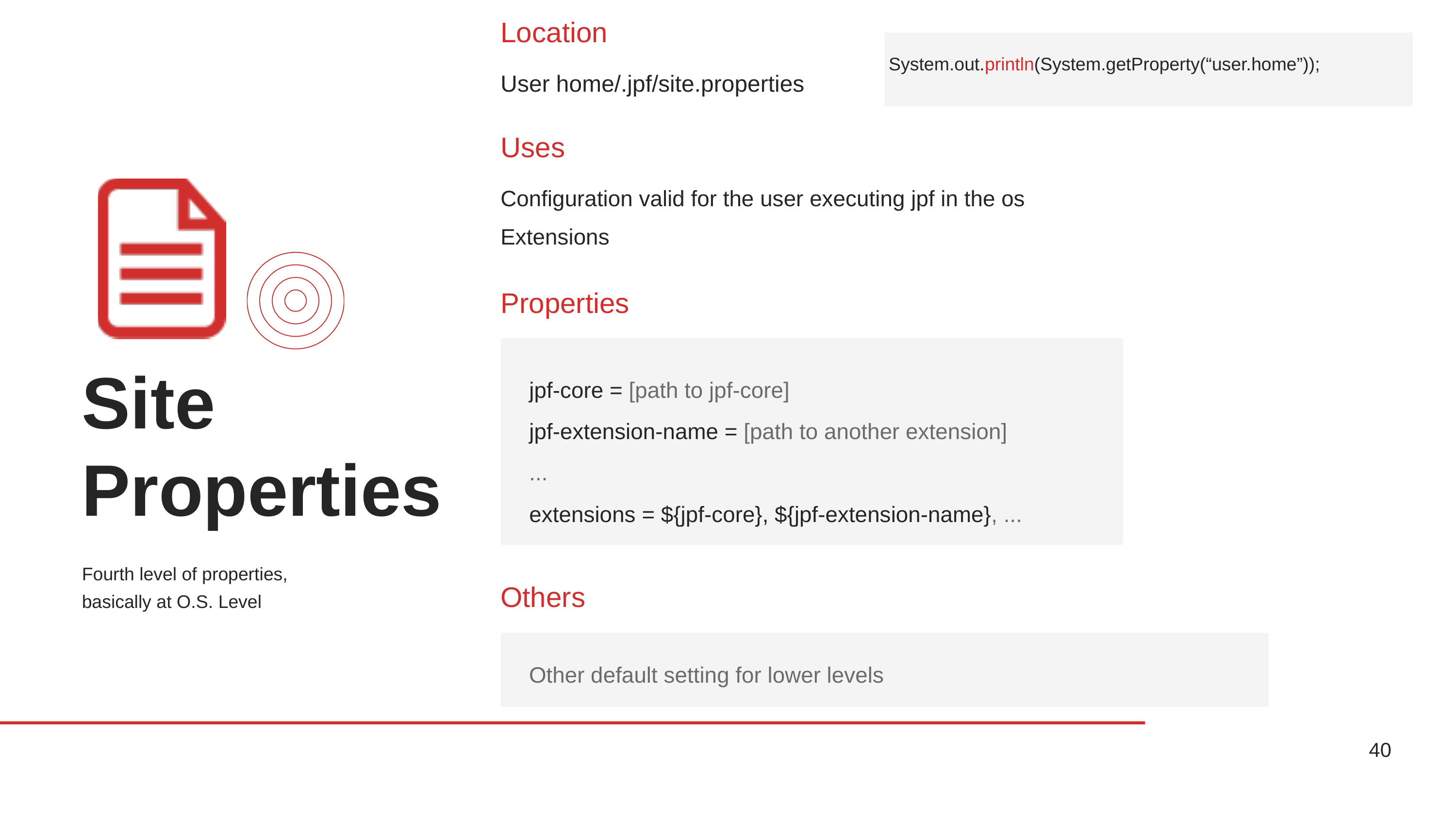

Location

System.out.println(System.getProperty(“user.home”));
User home/.jpf/site.properties
Uses
Configuration valid for the user executing jpf in the os
Extensions

Properties

Site
Properties
jpf-core = [path to jpf-core]
jpf-extension-name = [path to another extension]
...
extensions = ${jpf-core}, ${jpf-extension-name}, ...
Fourth level of properties,
basically at O.S. Level
Others

Other default setting for lower levels

40